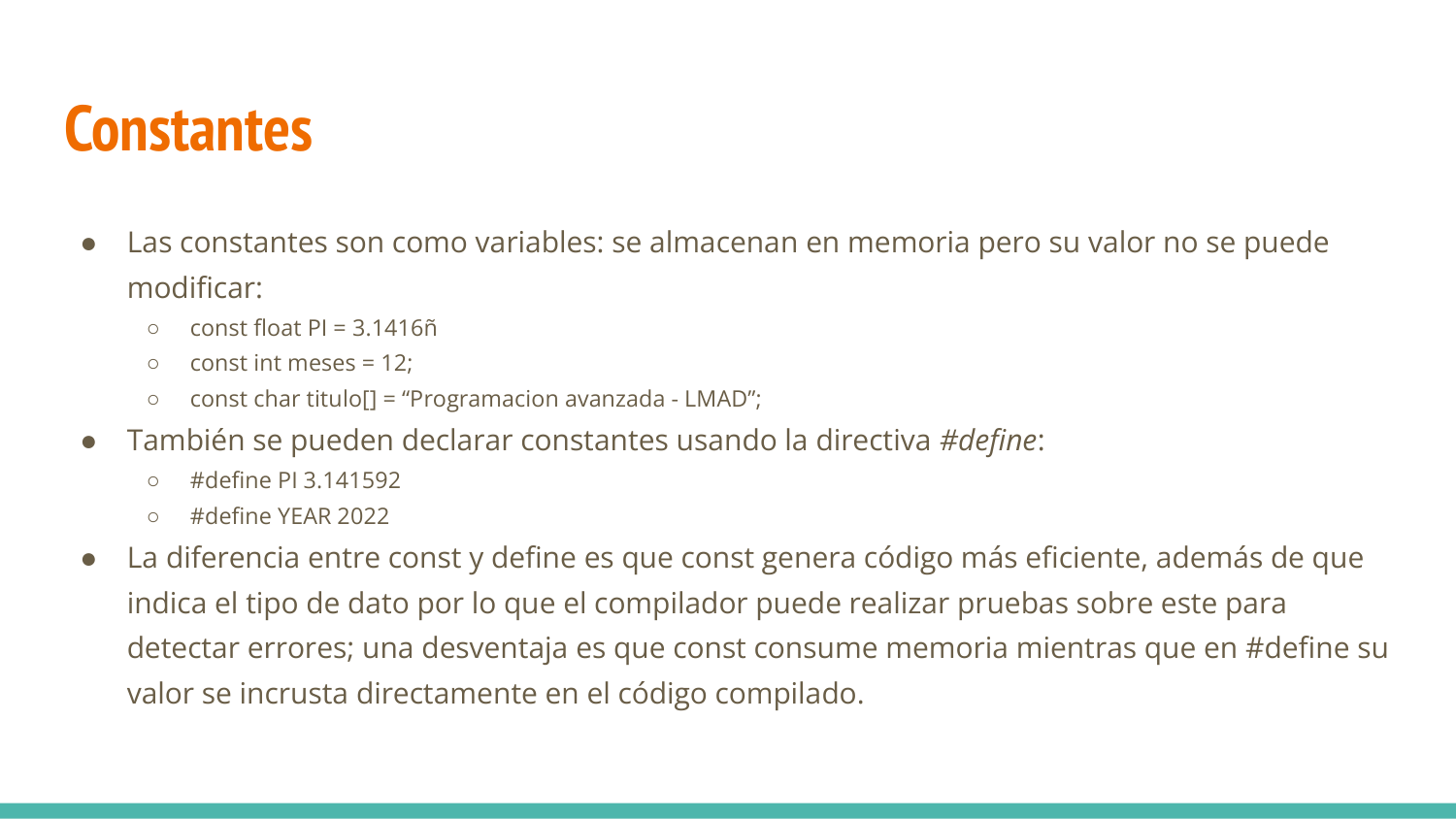

# Constantes
Las constantes son como variables: se almacenan en memoria pero su valor no se puede modificar:
const float PI = 3.1416ñ
const int meses = 12;
const char titulo[] = “Programacion avanzada - LMAD”;
También se pueden declarar constantes usando la directiva #define:
#define PI 3.141592
#define YEAR 2022
La diferencia entre const y define es que const genera código más eficiente, además de que indica el tipo de dato por lo que el compilador puede realizar pruebas sobre este para detectar errores; una desventaja es que const consume memoria mientras que en #define su valor se incrusta directamente en el código compilado.